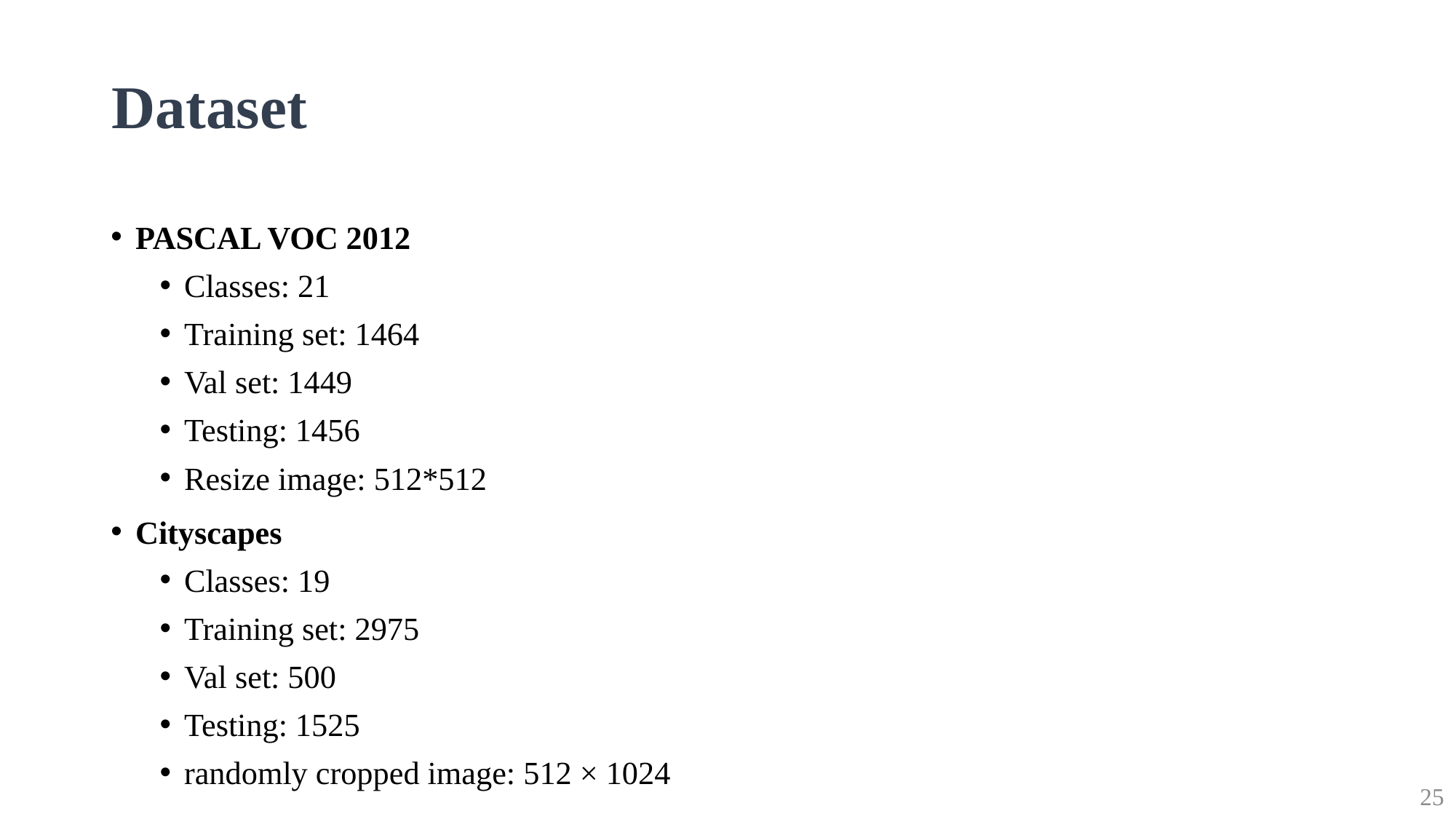

# Dataset
PASCAL VOC 2012
Classes: 21
Training set: 1464
Val set: 1449
Testing: 1456
Resize image: 512*512
Cityscapes
Classes: 19
Training set: 2975
Val set: 500
Testing: 1525
randomly cropped image: 512 × 1024
25